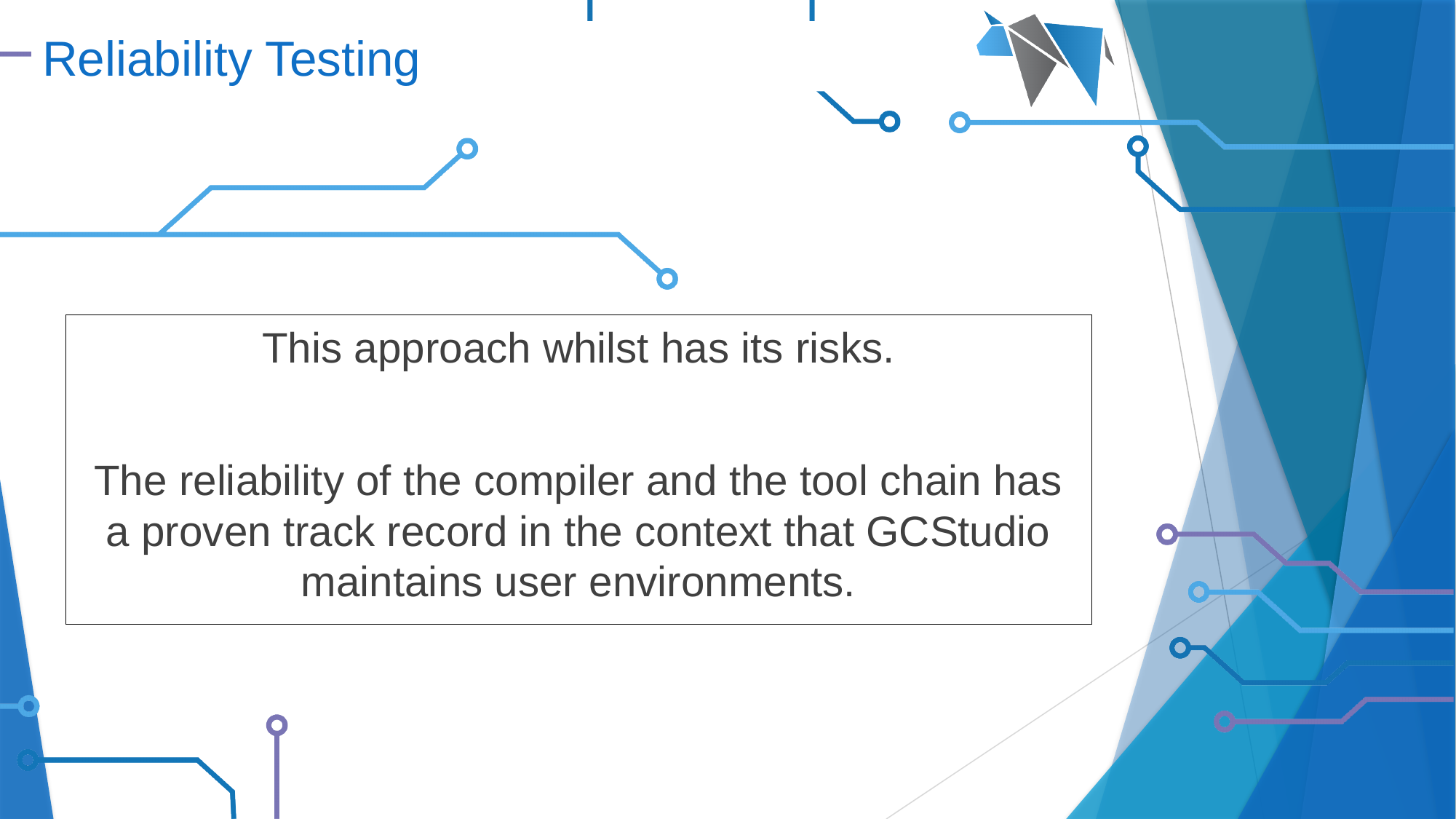

# Reliability Testing
This approach whilst has its risks.

The reliability of the compiler and the tool chain has a proven track record in the context that GCStudio maintains user environments.